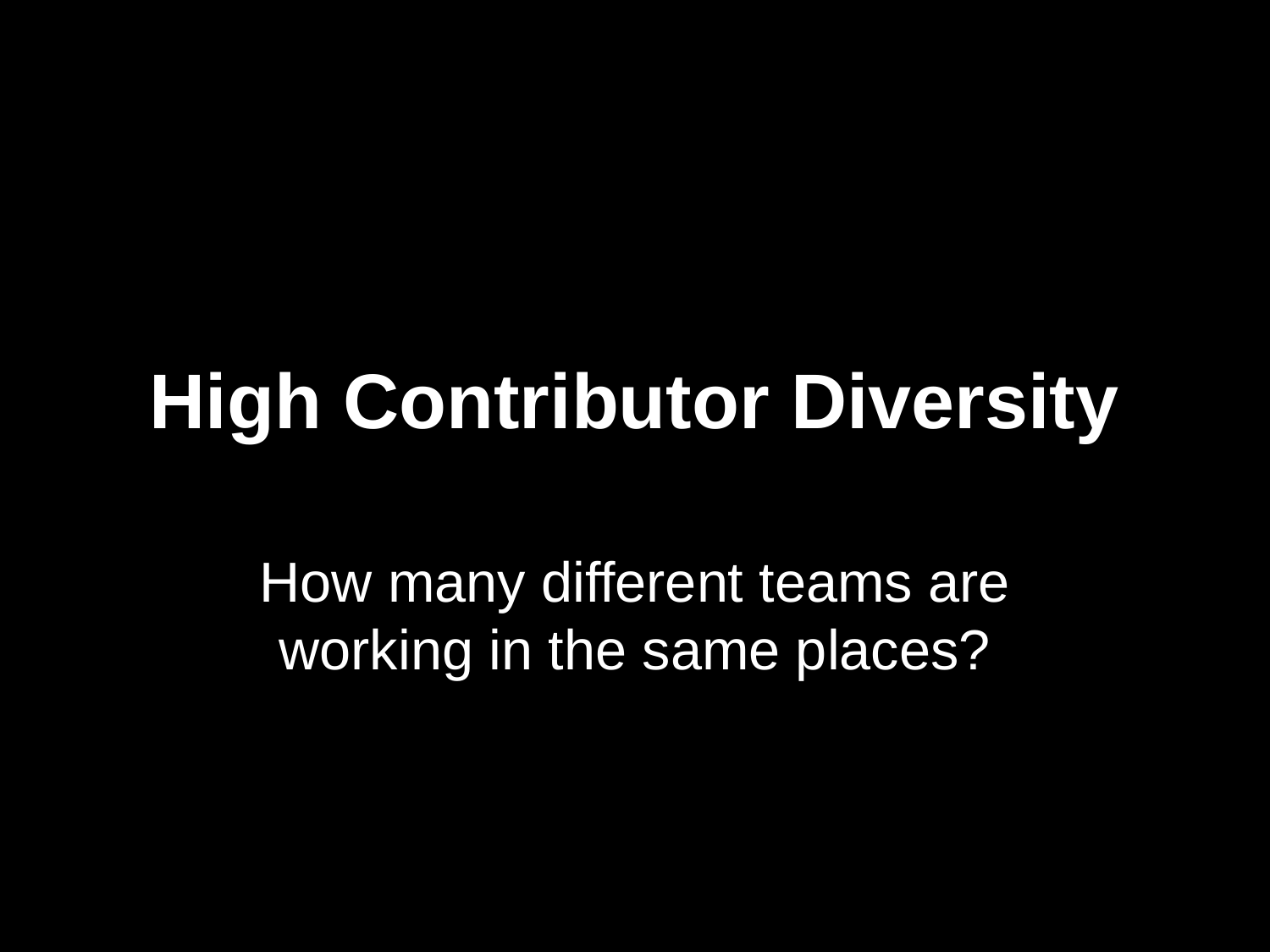

# High Contributor Diversity
How many different teams are working in the same places?